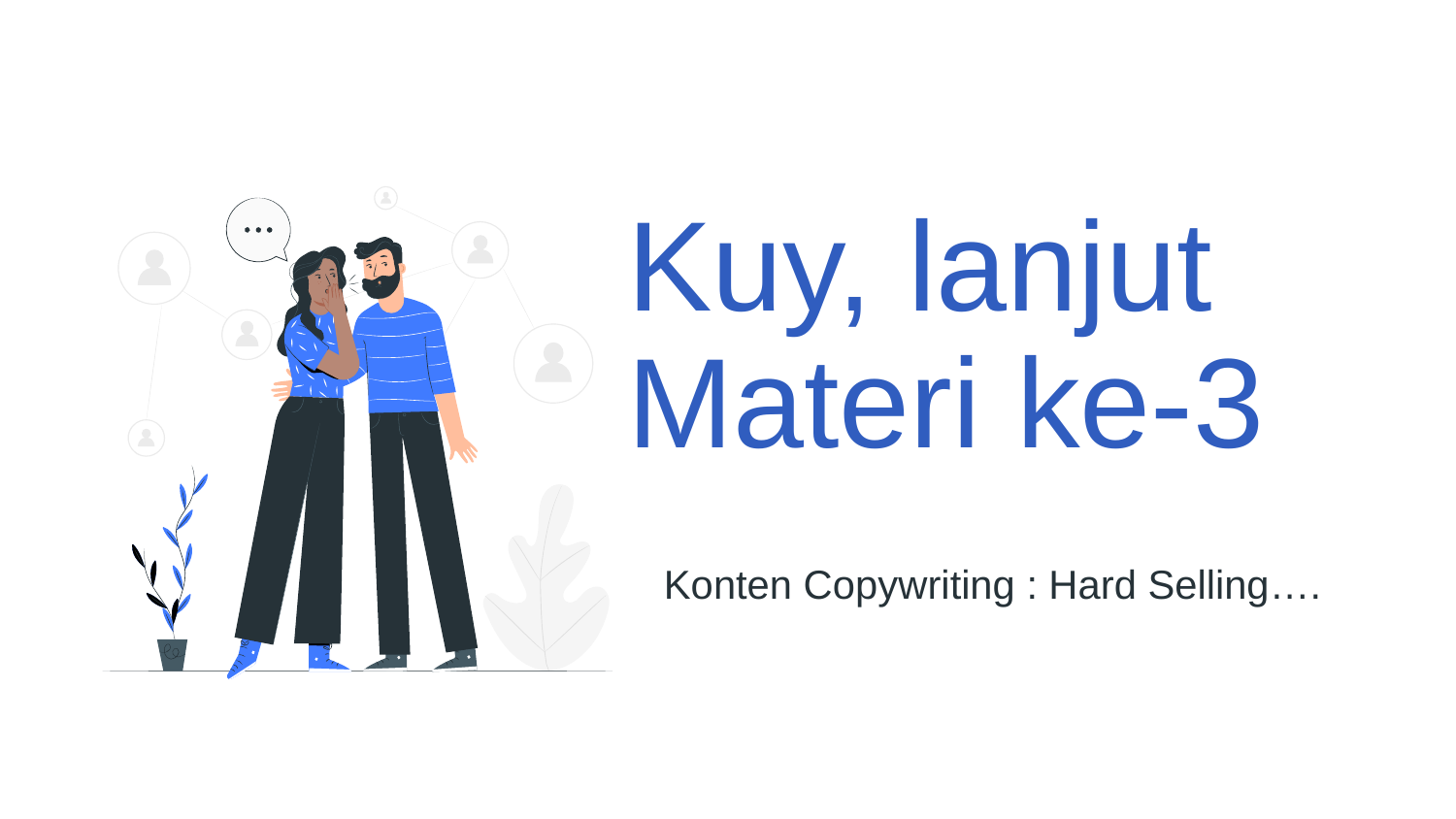

# Kuy, lanjut
Materi ke-3
Konten Copywriting : Hard Selling….